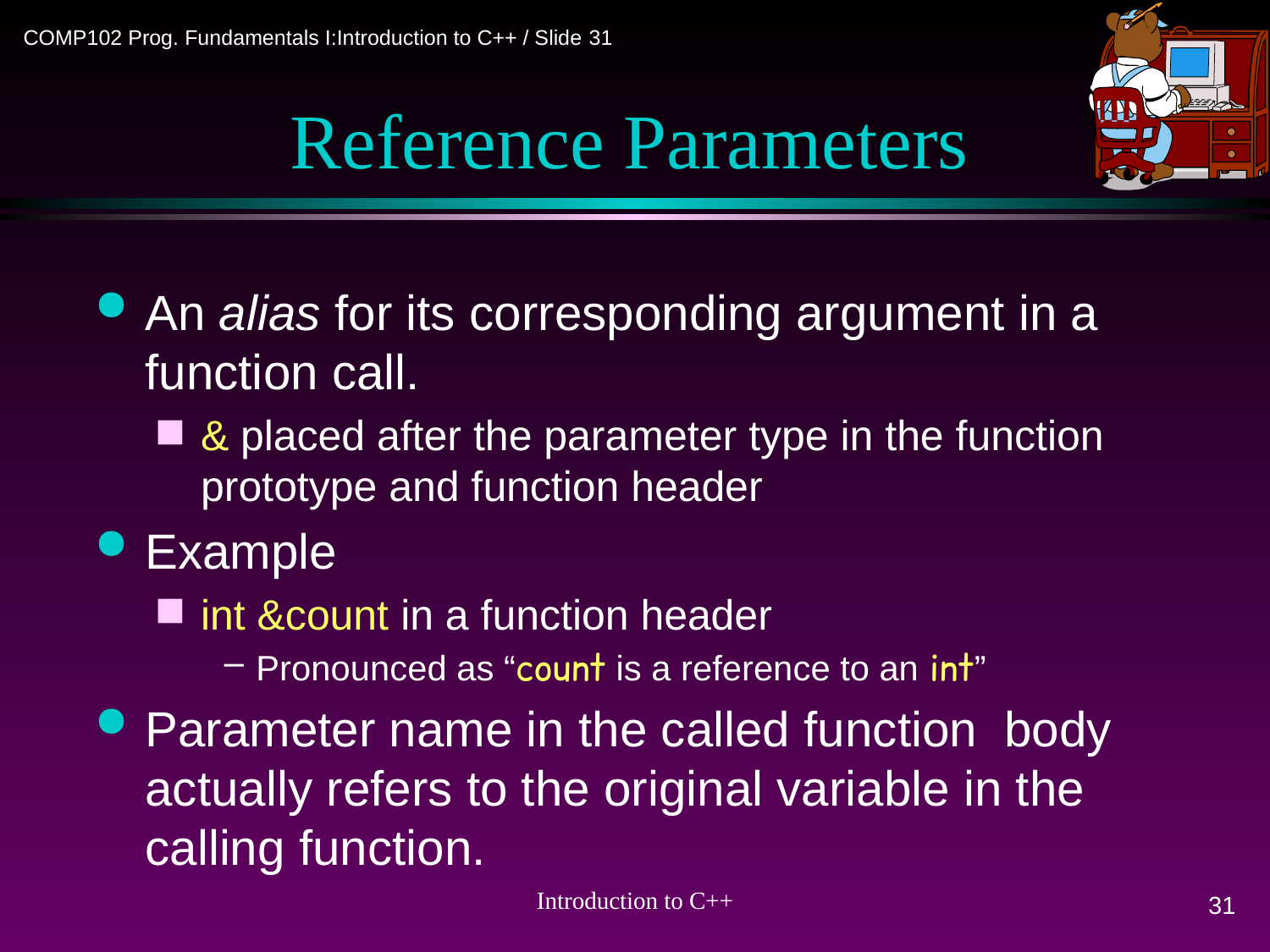

# Reference Parameters
An alias for its corresponding argument in a function call.
& placed after the parameter type in the function prototype and function header
Example
int &count in a function header
Pronounced as “count is a reference to an int”
Parameter name in the called function  body actually refers to the original variable in the calling function.
31
Introduction to C++